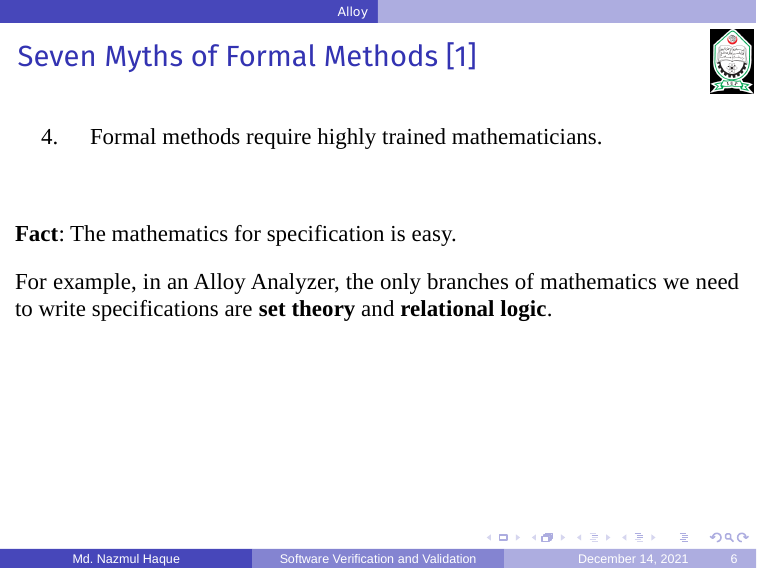

Alloy

Seven Myths of Formal Methods [1]
Formal methods require highly trained mathematicians.

Fact: The mathematics for specification is easy.
For example, in an Alloy Analyzer, the only branches of mathematics we need to write specifications are set theory and relational logic.